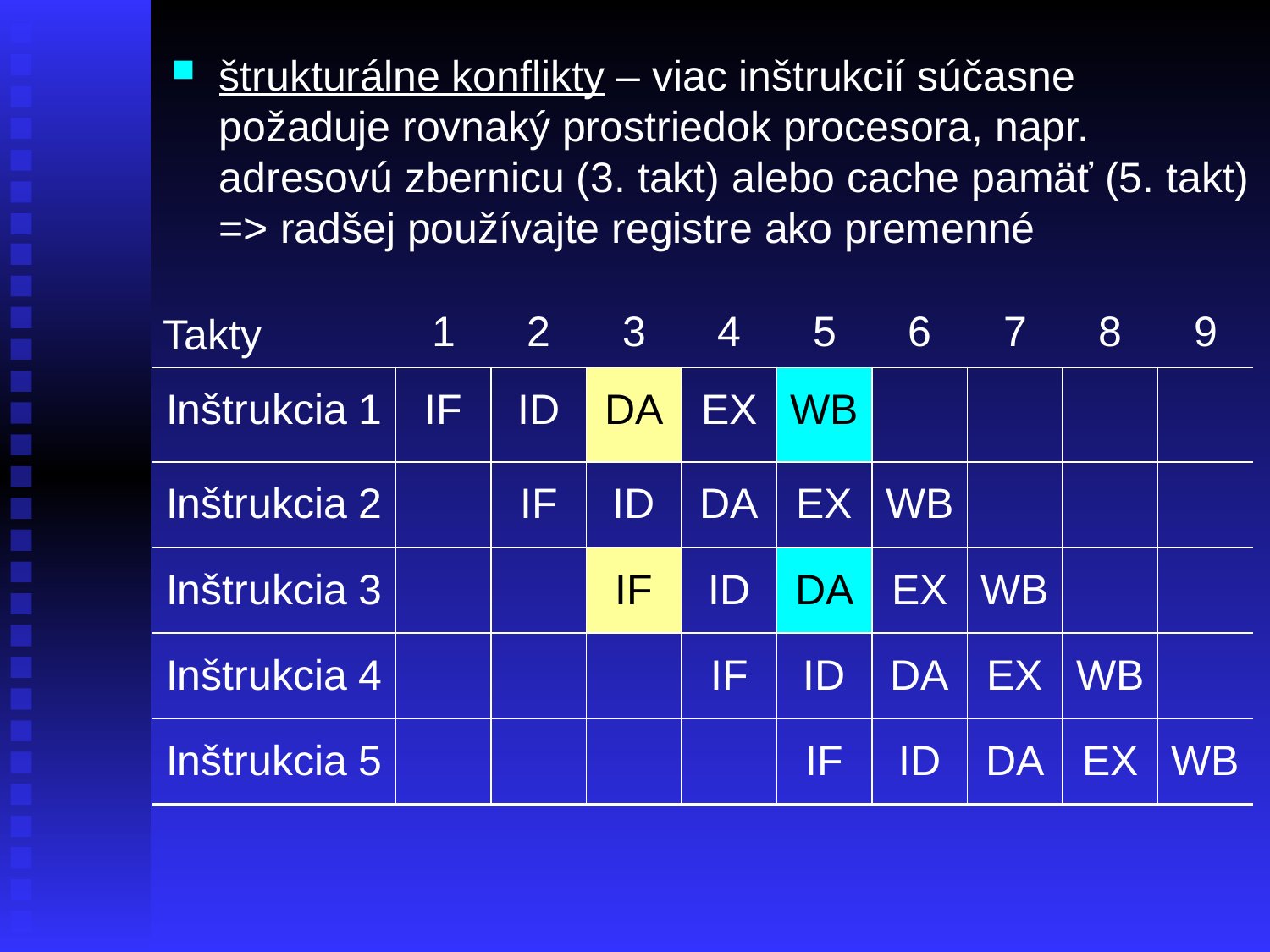

štrukturálne konflikty – viac inštrukcií súčasne požaduje rovnaký prostriedok procesora, napr. adresovú zbernicu (3. takt) alebo cache pamäť (5. takt) => radšej používajte registre ako premenné
| Takty | 1 | 2 | 3 | 4 | 5 | 6 | 7 | 8 | 9 |
| --- | --- | --- | --- | --- | --- | --- | --- | --- | --- |
| Inštrukcia 1 | IF | ID | DA | EX | WB |  |  |  |  |
| Inštrukcia 2 |  | IF | ID | DA | EX | WB |  |  |  |
| Inštrukcia 3 |  |  | IF | ID | DA | EX | WB |  |  |
| Inštrukcia 4 |  |  |  | IF | ID | DA | EX | WB |  |
| Inštrukcia 5 |  |  |  |  | IF | ID | DA | EX | WB |